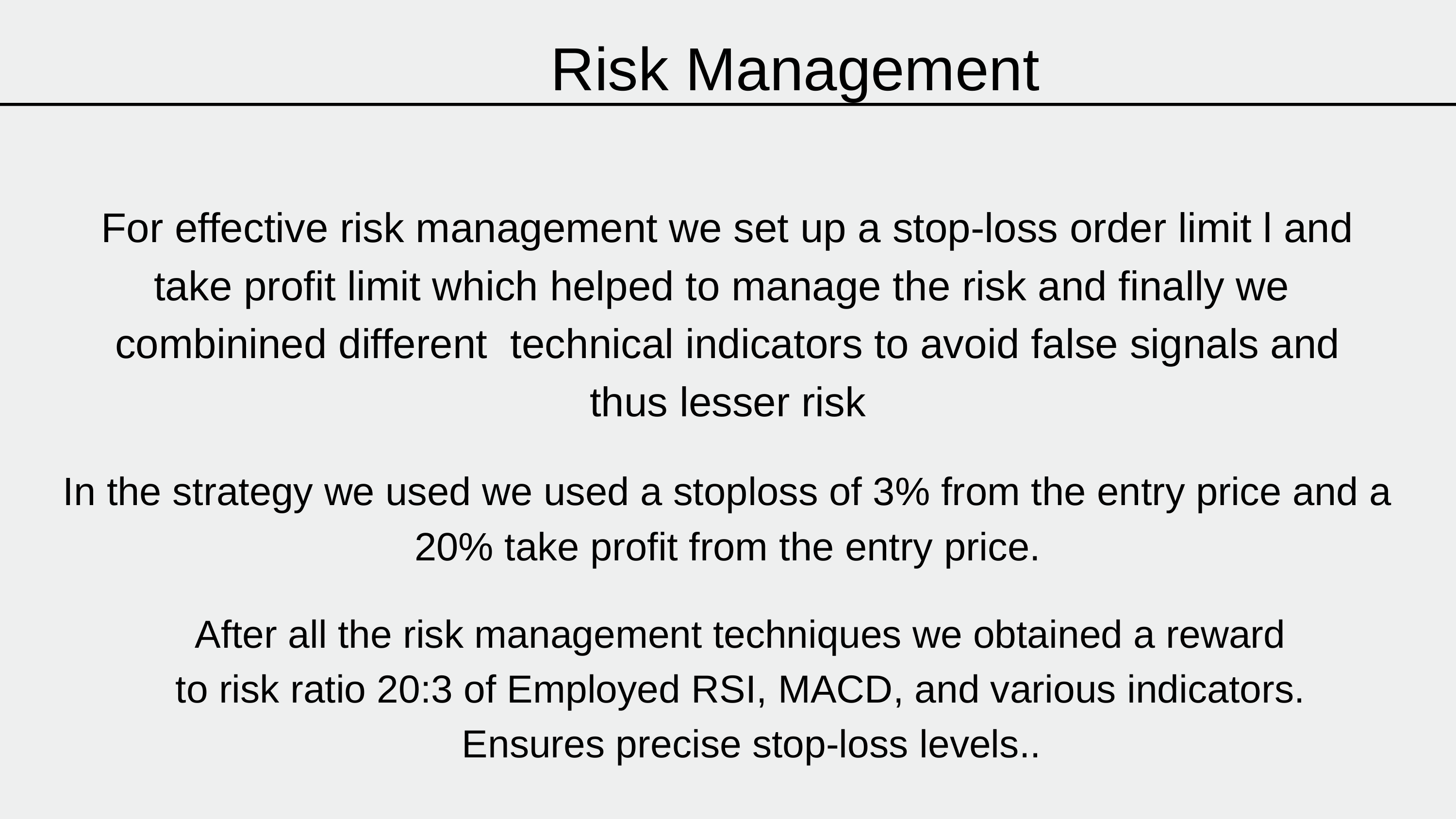

Risk Management

For effective risk management we set up a stop-loss order limit l and take profit limit which helped to manage the risk and finally we  combinined different  technical indicators to avoid false signals and thus lesser risk
In the strategy we used we used a stoploss of 3% from the entry price and a 20% take profit from the entry price.
After all the risk management techniques we obtained a reward
to risk ratio 20:3 of Employed RSI, MACD, and various indicators.
  Ensures precise stop-loss levels..